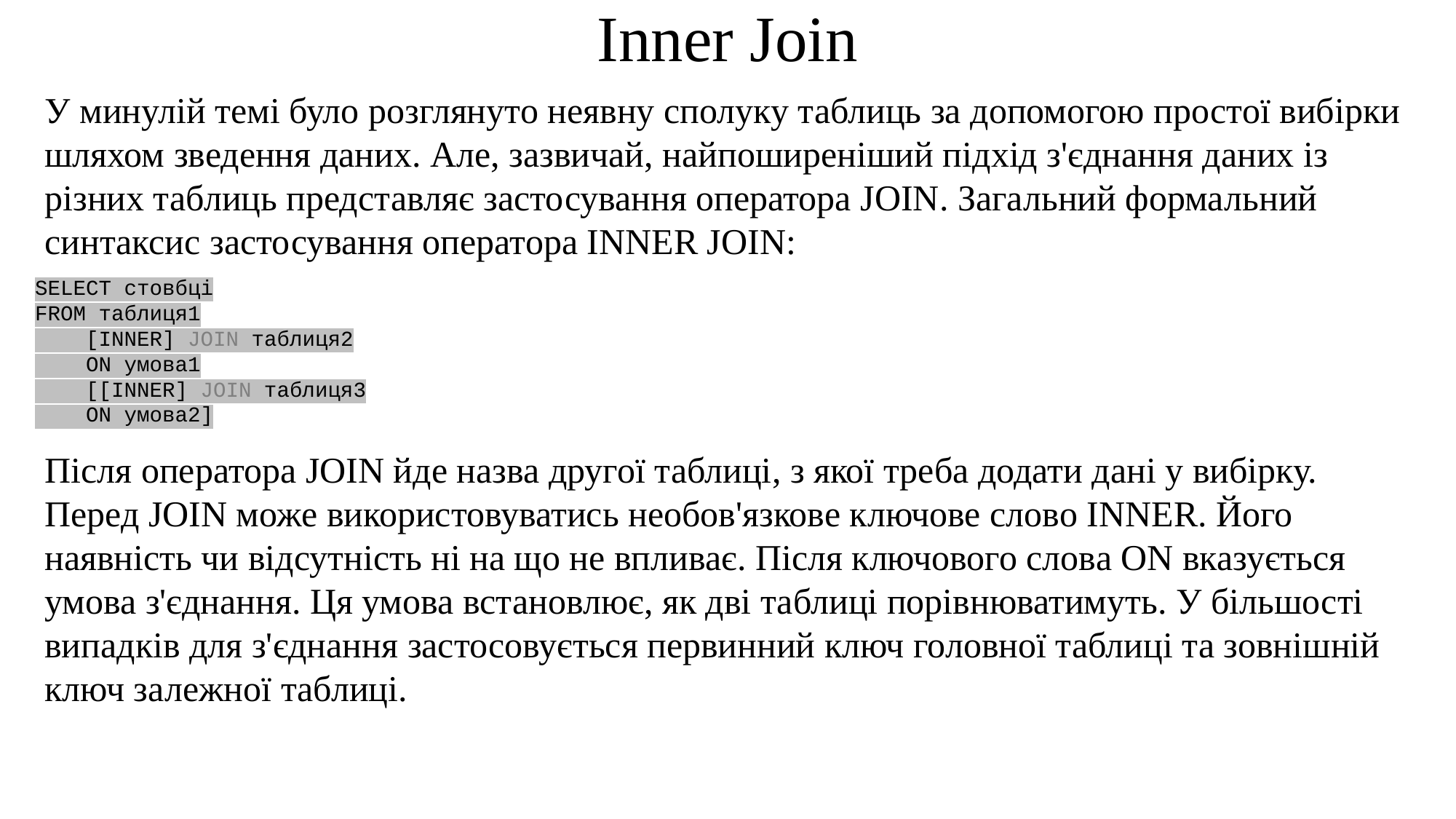

# Inner Join
У минулій темі було розглянуто неявну сполуку таблиць за допомогою простої вибірки шляхом зведення даних. Але, зазвичай, найпоширеніший підхід з'єднання даних із різних таблиць представляє застосування оператора JOIN. Загальний формальний синтаксис застосування оператора INNER JOIN:
SELECT стовбці
FROM таблиця1
    [INNER] JOIN таблиця2
    ON умова1
    [[INNER] JOIN таблиця3
    ON умова2]
Після оператора JOIN йде назва другої таблиці, з якої треба додати дані у вибірку. Перед JOIN може використовуватись необов'язкове ключове слово INNER. Його наявність чи відсутність ні на що не впливає. Після ключового слова ON вказується умова з'єднання. Ця умова встановлює, як дві таблиці порівнюватимуть. У більшості випадків для з'єднання застосовується первинний ключ головної таблиці та зовнішній ключ залежної таблиці.